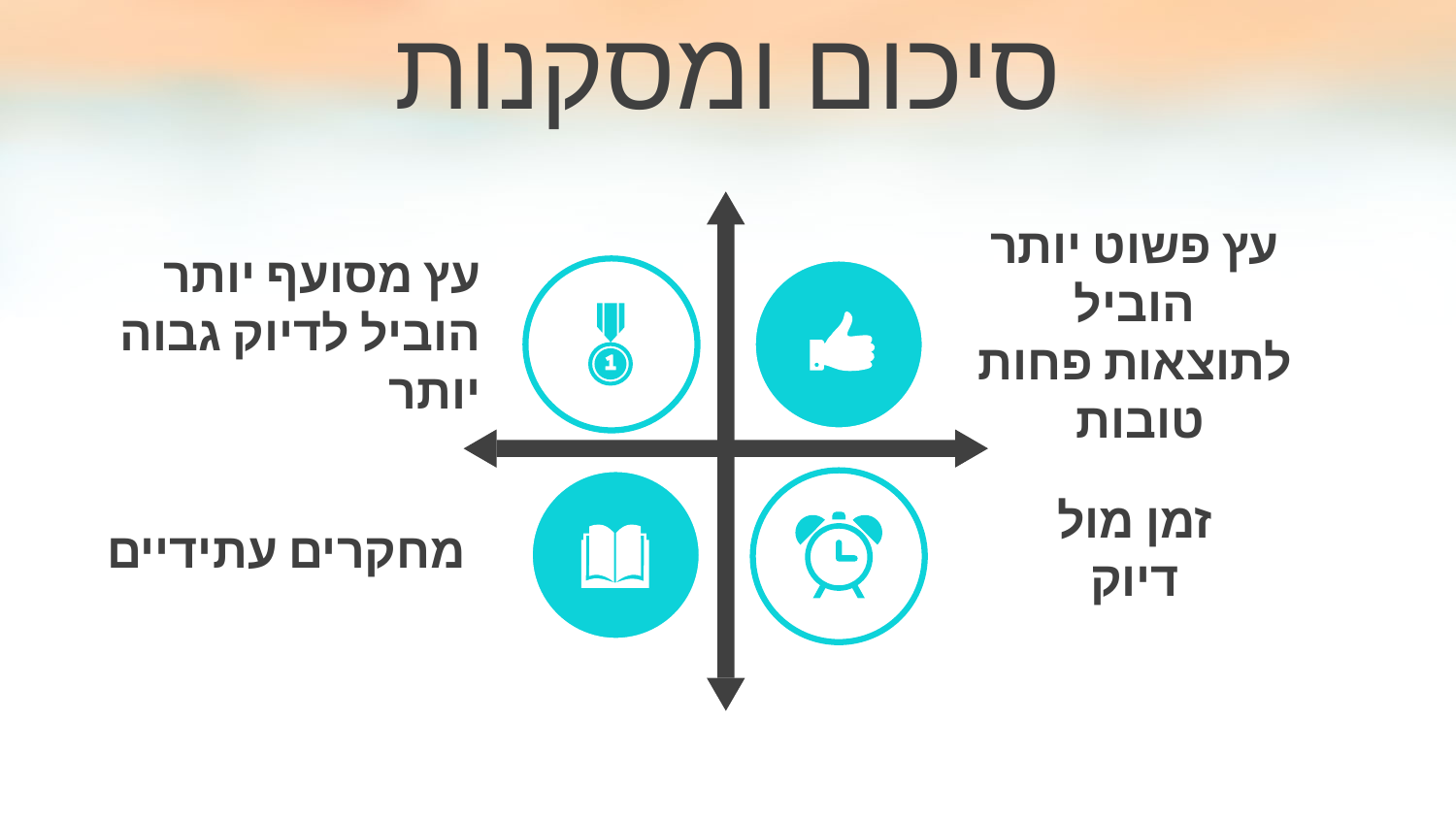

סיכום ומסקנות

עץ מסועף יותר הוביל לדיוק גבוה יותר
עץ פשוט יותר הוביל
לתוצאות פחות טובות

זמן מול דיוק
מחקרים עתידיים